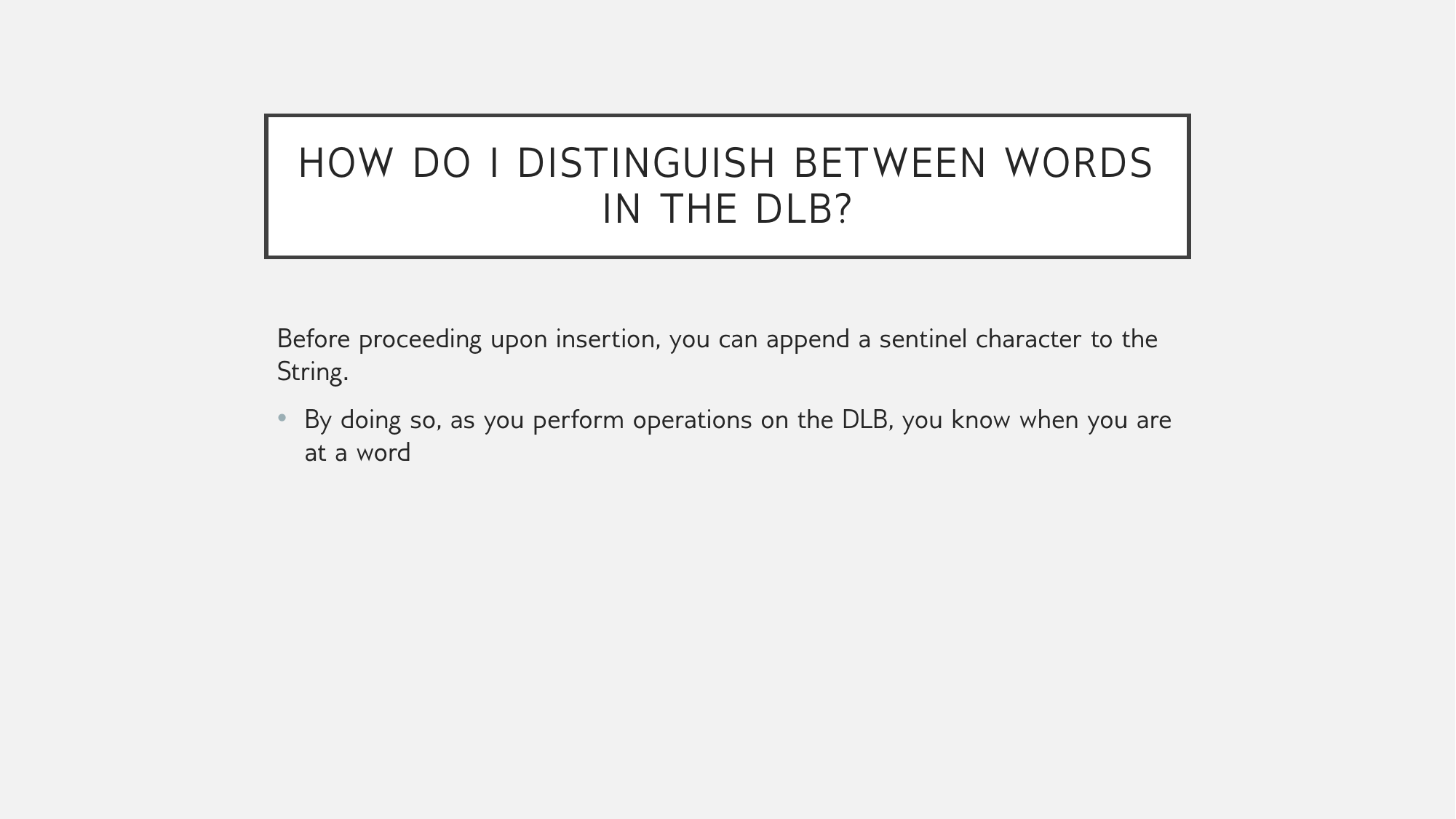

# How Do I distinguish between Words in the DLB?
Before proceeding upon insertion, you can append a sentinel character to the String.
By doing so, as you perform operations on the DLB, you know when you are at a word